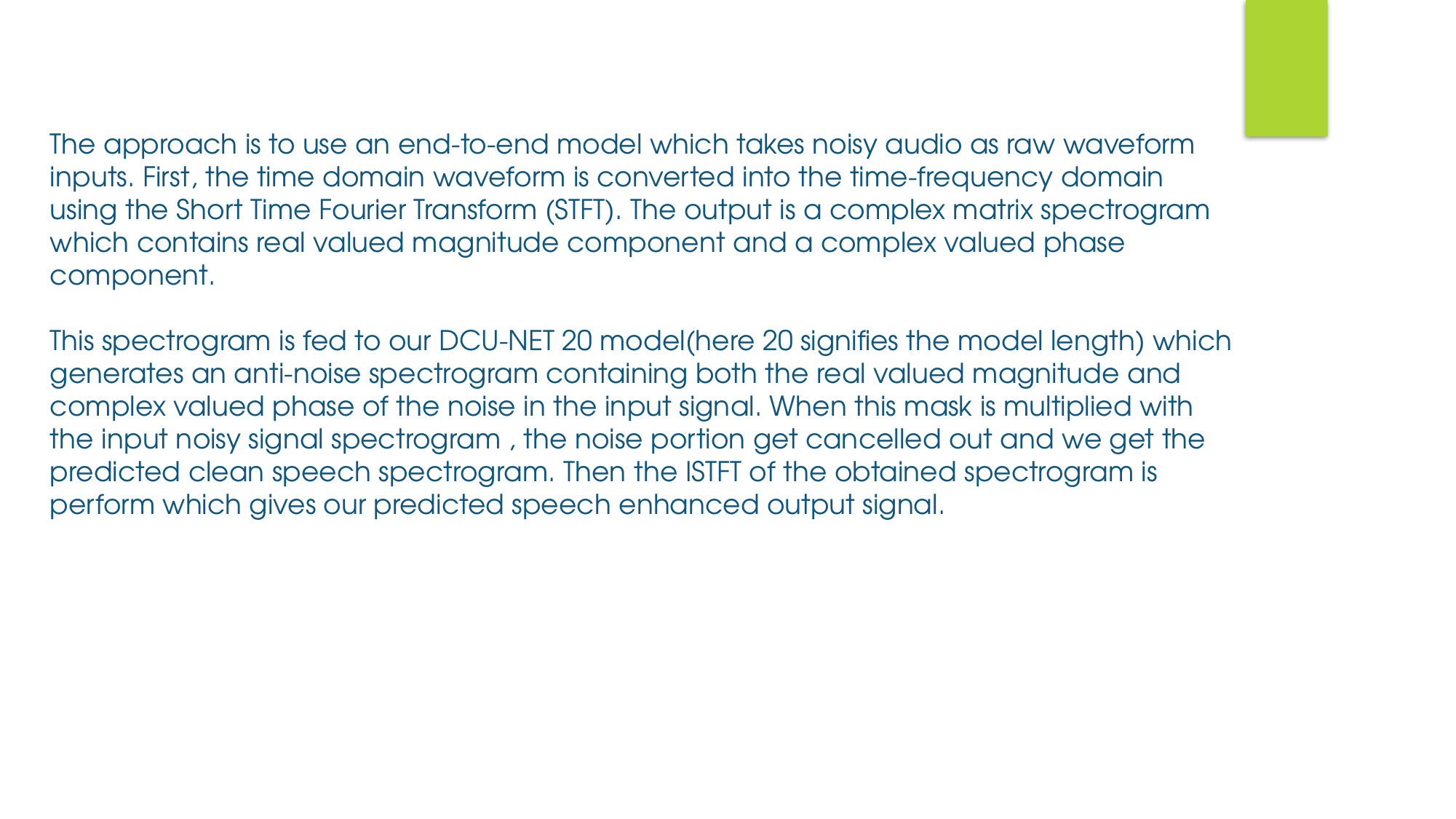

The approach is to use an end-to-end model which takes noisy audio as raw waveform inputs. First, the time domain waveform is converted into the time-frequency domain using the Short Time Fourier Transform (STFT). The output is a complex matrix spectrogram which contains real valued magnitude component and a complex valued phase component.

This spectrogram is fed to our DCU-NET 20 model(here 20 signifies the model length) which generates an anti-noise spectrogram containing both the real valued magnitude and complex valued phase of the noise in the input signal. When this mask is multiplied with the input noisy signal spectrogram , the noise portion get cancelled out and we get the predicted clean speech spectrogram. Then the ISTFT of the obtained spectrogram is perform which gives our predicted speech enhanced output signal.